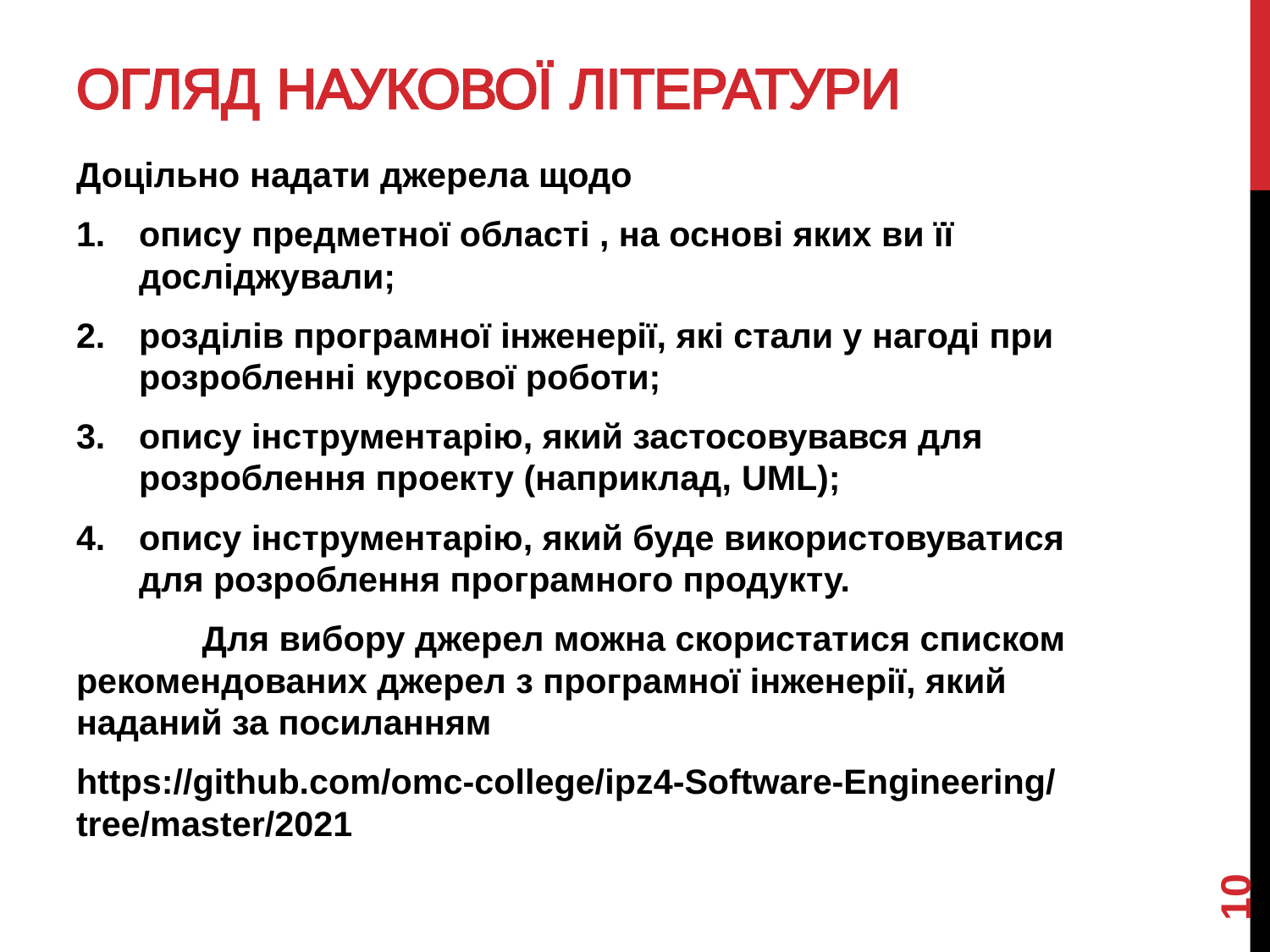

# Огляд наукової літератури
Доцільно надати джерела щодо
опису предметної області , на основі яких ви її досліджували;
розділів програмної інженерії, які стали у нагоді при розробленні курсової роботи;
опису інструментарію, який застосовувався для розроблення проекту (наприклад, UML);
опису інструментарію, який буде використовуватися для розроблення програмного продукту.
	Для вибору джерел можна скористатися списком рекомендованих джерел з програмної інженерії, який наданий за посиланням
https://github.com/omc-college/ipz4-Software-Engineering/tree/master/2021
10